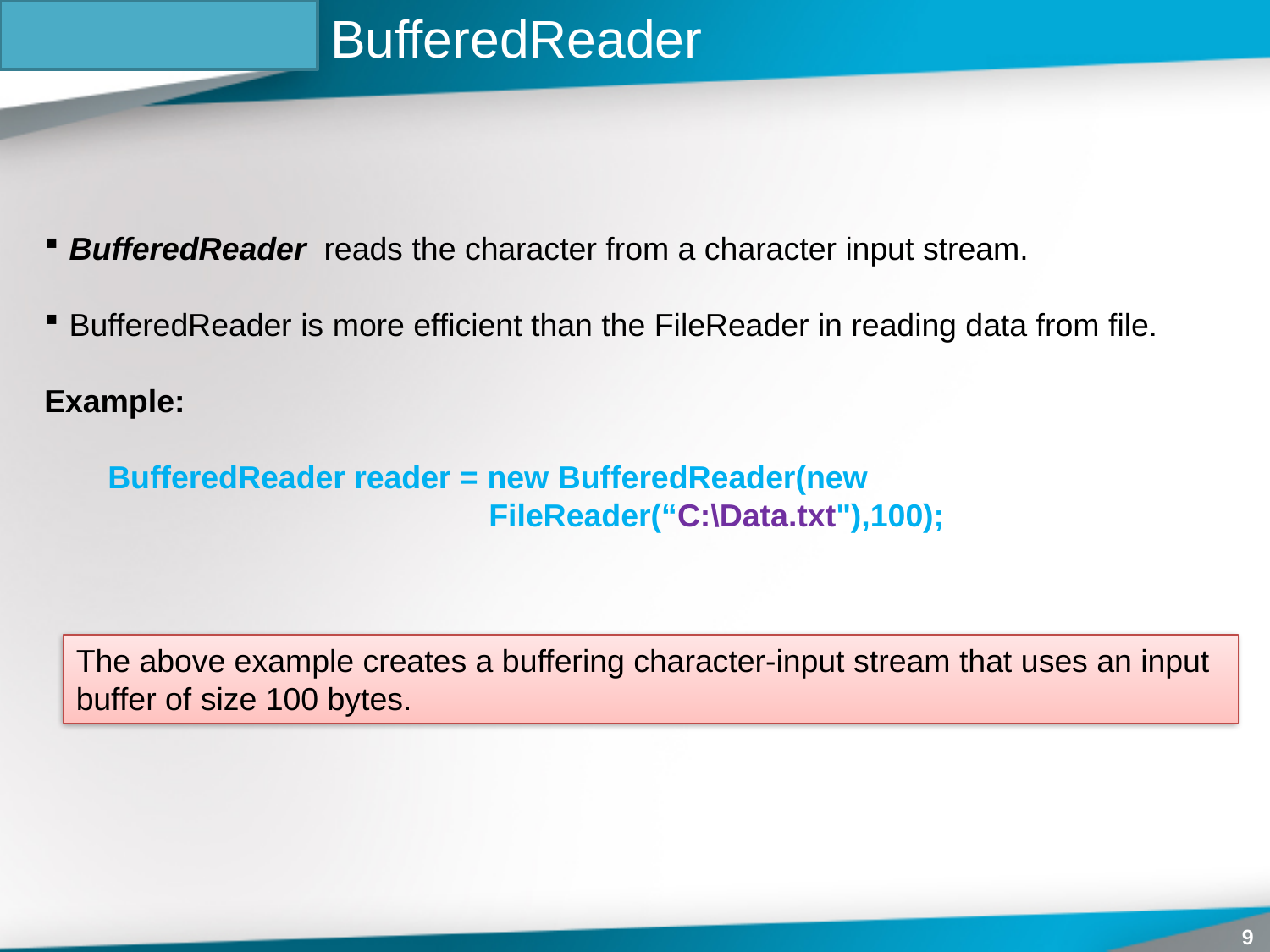

# BufferedReader
BufferedReader  reads the character from a character input stream.

BufferedReader is more efficient than the FileReader in reading data from file.

Example:

BufferedReader reader = new BufferedReader(new 						FileReader(“C:\Data.txt"),100);

The above example creates a buffering character-input stream that uses an input buffer of size 100 bytes.
9